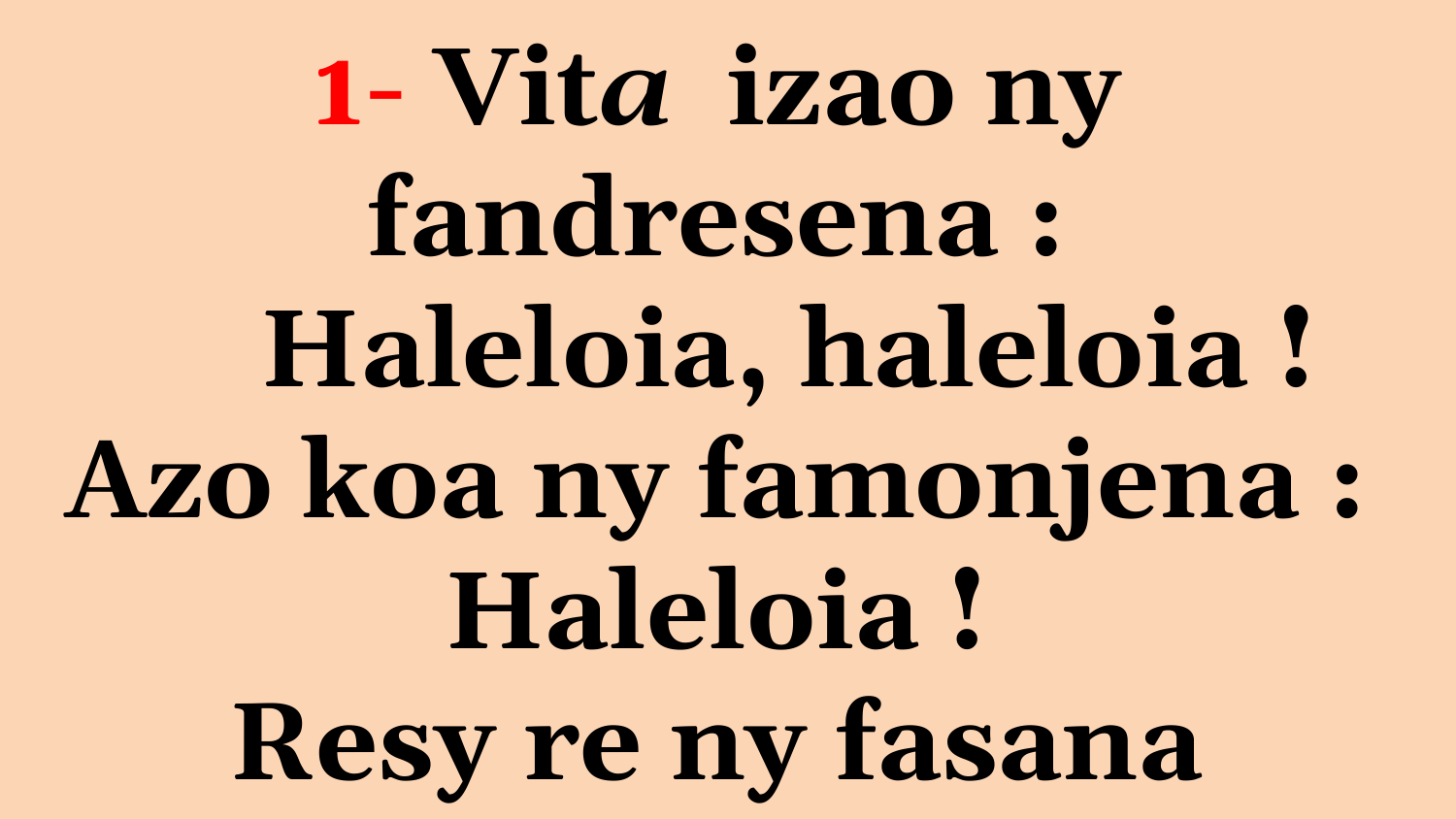

# 1- Vita  izao ny fandresena : Haleloia, haleloia ! Azo koa ny famonjena : Haleloia ! Resy re ny fasana